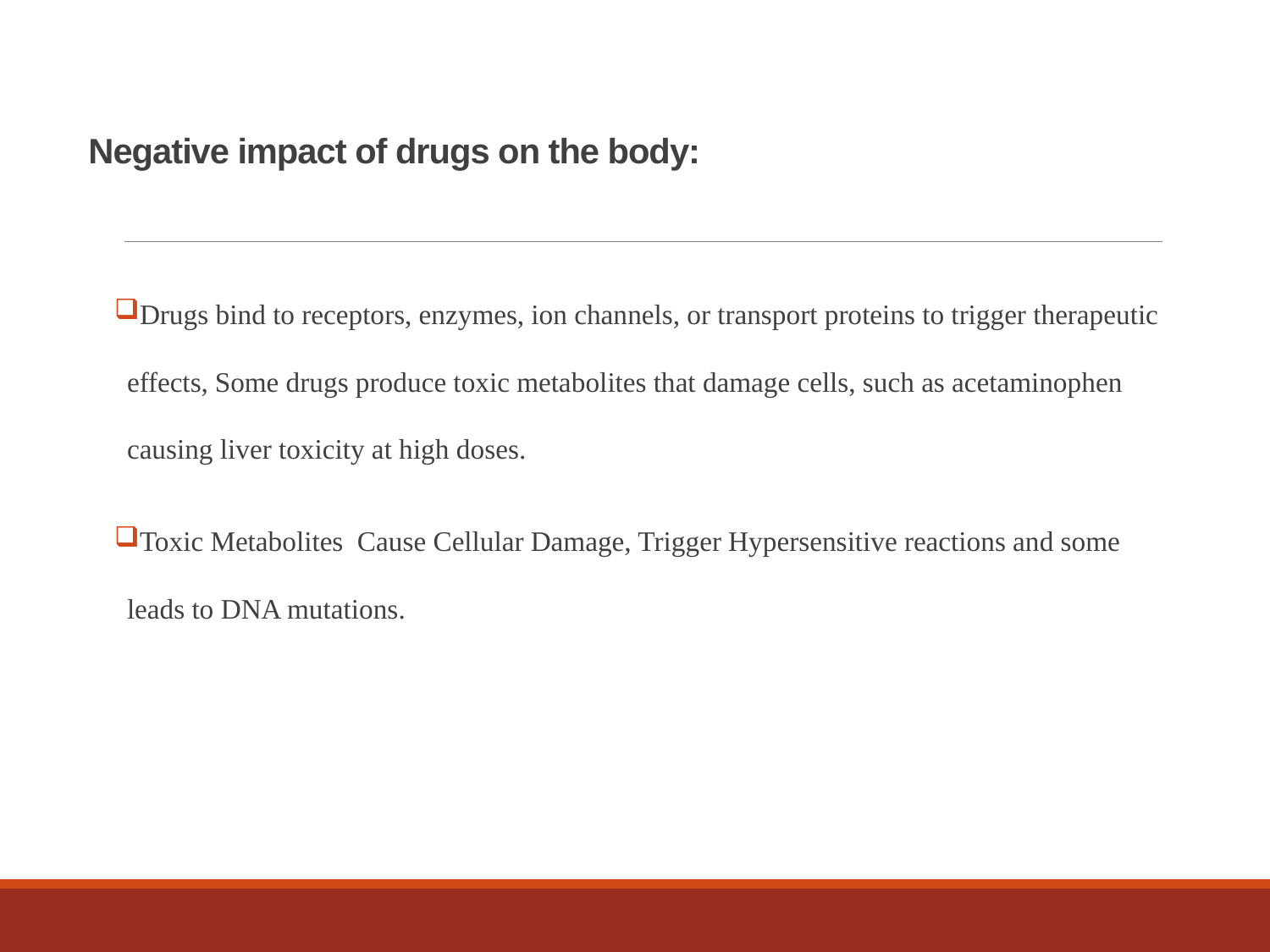

# Negative impact of drugs on the body:
Drugs bind to receptors, enzymes, ion channels, or transport proteins to trigger therapeutic effects, Some drugs produce toxic metabolites that damage cells, such as acetaminophen causing liver toxicity at high doses.
Toxic Metabolites  Cause Cellular Damage, Trigger Hypersensitive reactions and some leads to DNA mutations.